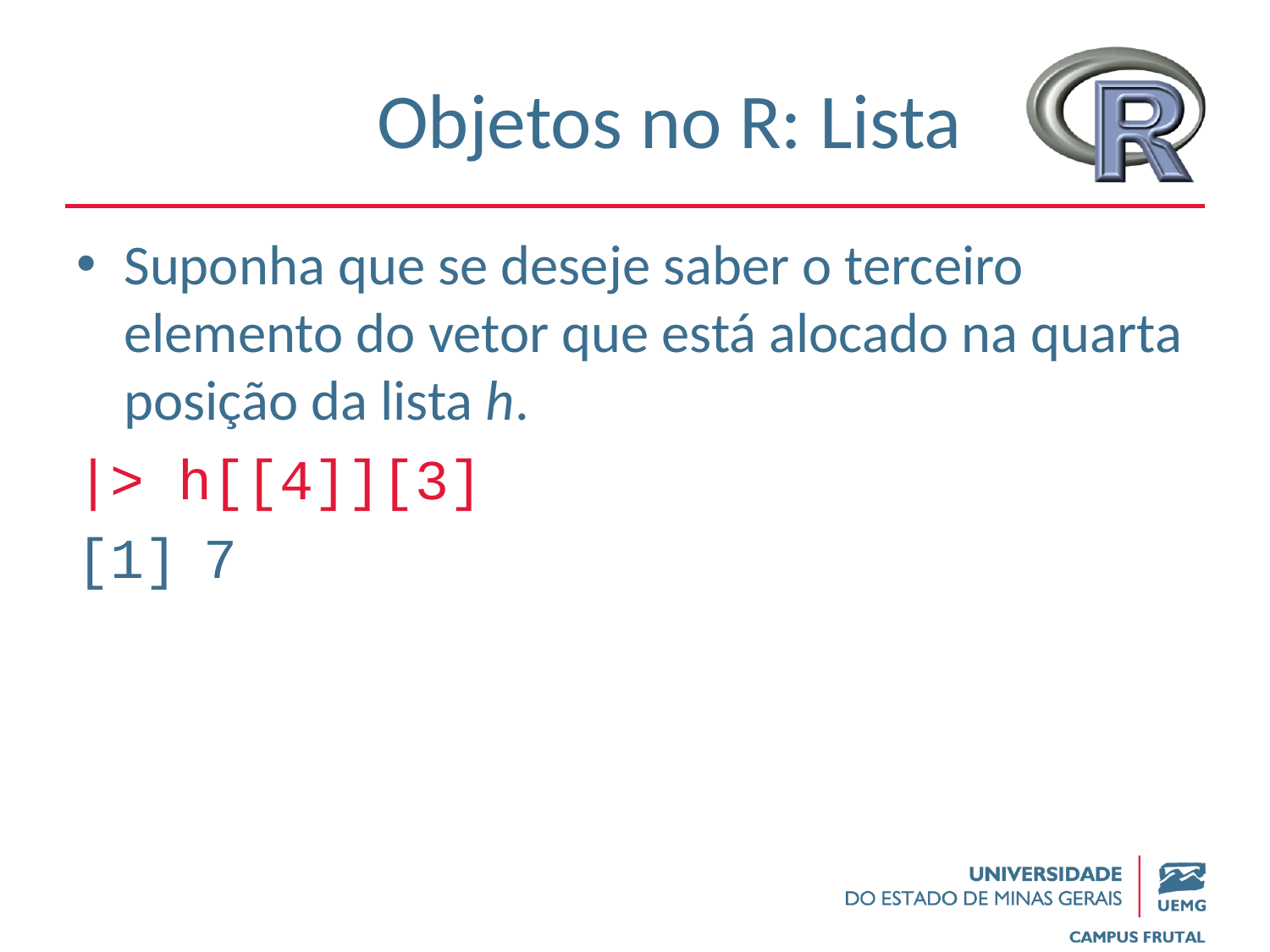

# Objetos no R: Lista
Suponha que se deseje saber o terceiro elemento do vetor que está alocado na quarta posição da lista h.
|> h[[4]][3]
[1]	7